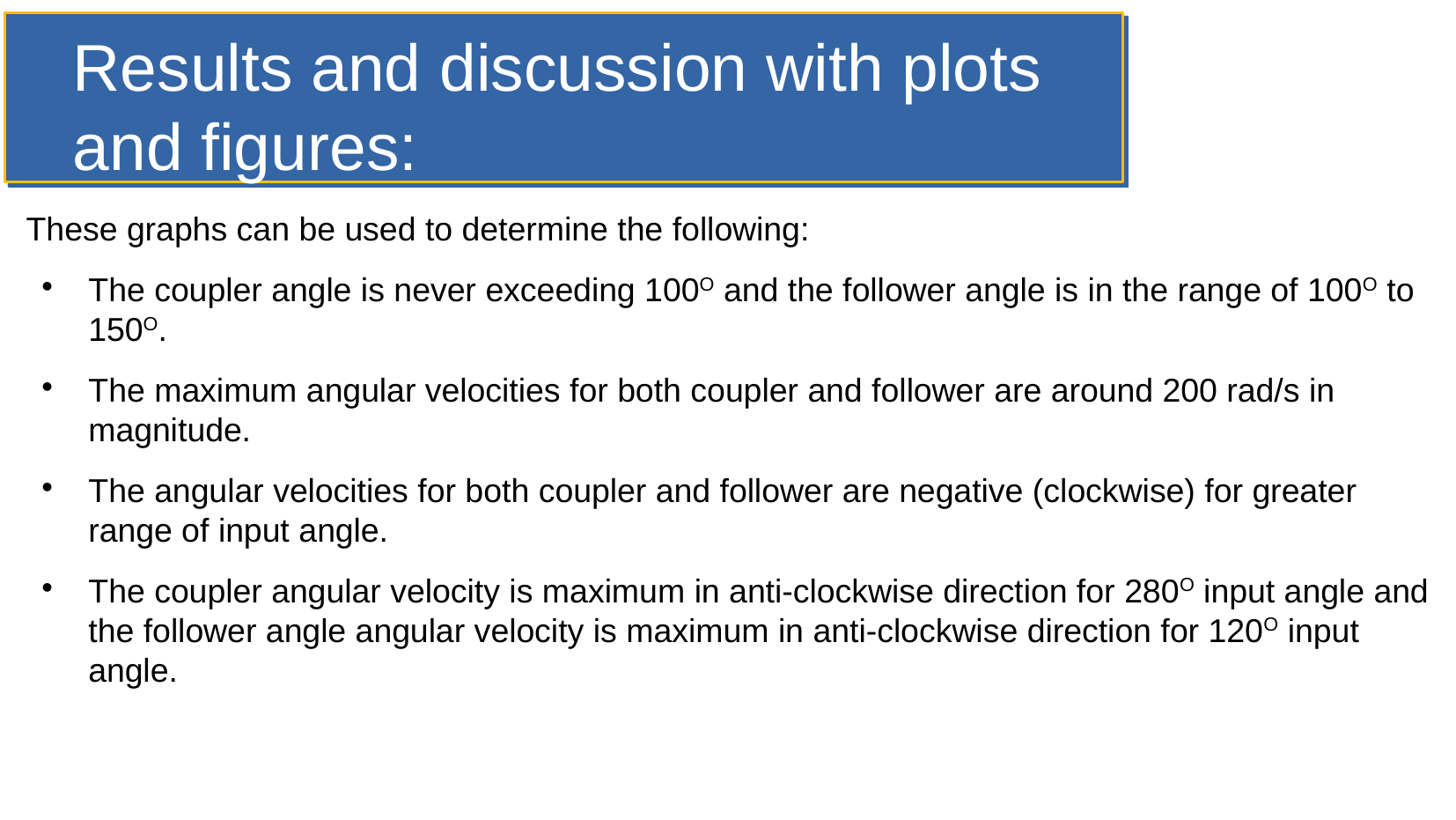

# Results and discussion with plots and figures:
These graphs can be used to determine the following:
The coupler angle is never exceeding 100O and the follower angle is in the range of 100O to 150O.
The maximum angular velocities for both coupler and follower are around 200 rad/s in magnitude.
The angular velocities for both coupler and follower are negative (clockwise) for greater range of input angle.
The coupler angular velocity is maximum in anti-clockwise direction for 280O input angle and the follower angle angular velocity is maximum in anti-clockwise direction for 120O input angle.